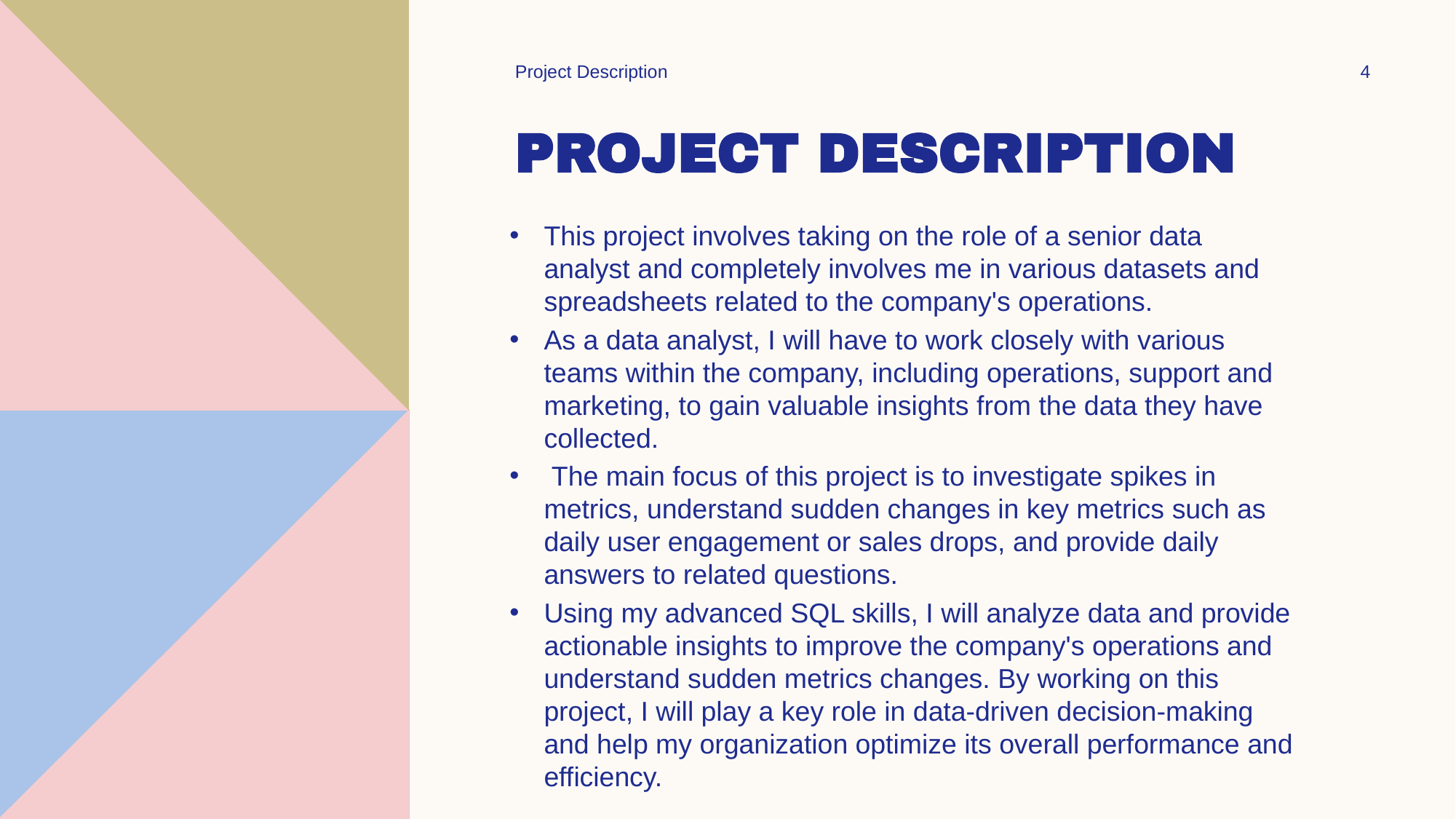

Project Description
4
# PROJECT DESCRIPTION
This project involves taking on the role of a senior data analyst and completely involves me in various datasets and spreadsheets related to the company's operations.
As a data analyst, I will have to work closely with various teams within the company, including operations, support and marketing, to gain valuable insights from the data they have collected.
 The main focus of this project is to investigate spikes in metrics, understand sudden changes in key metrics such as daily user engagement or sales drops, and provide daily answers to related questions.
Using my advanced SQL skills, I will analyze data and provide actionable insights to improve the company's operations and understand sudden metrics changes. By working on this project, I will play a key role in data-driven decision-making and help my organization optimize its overall performance and efficiency.